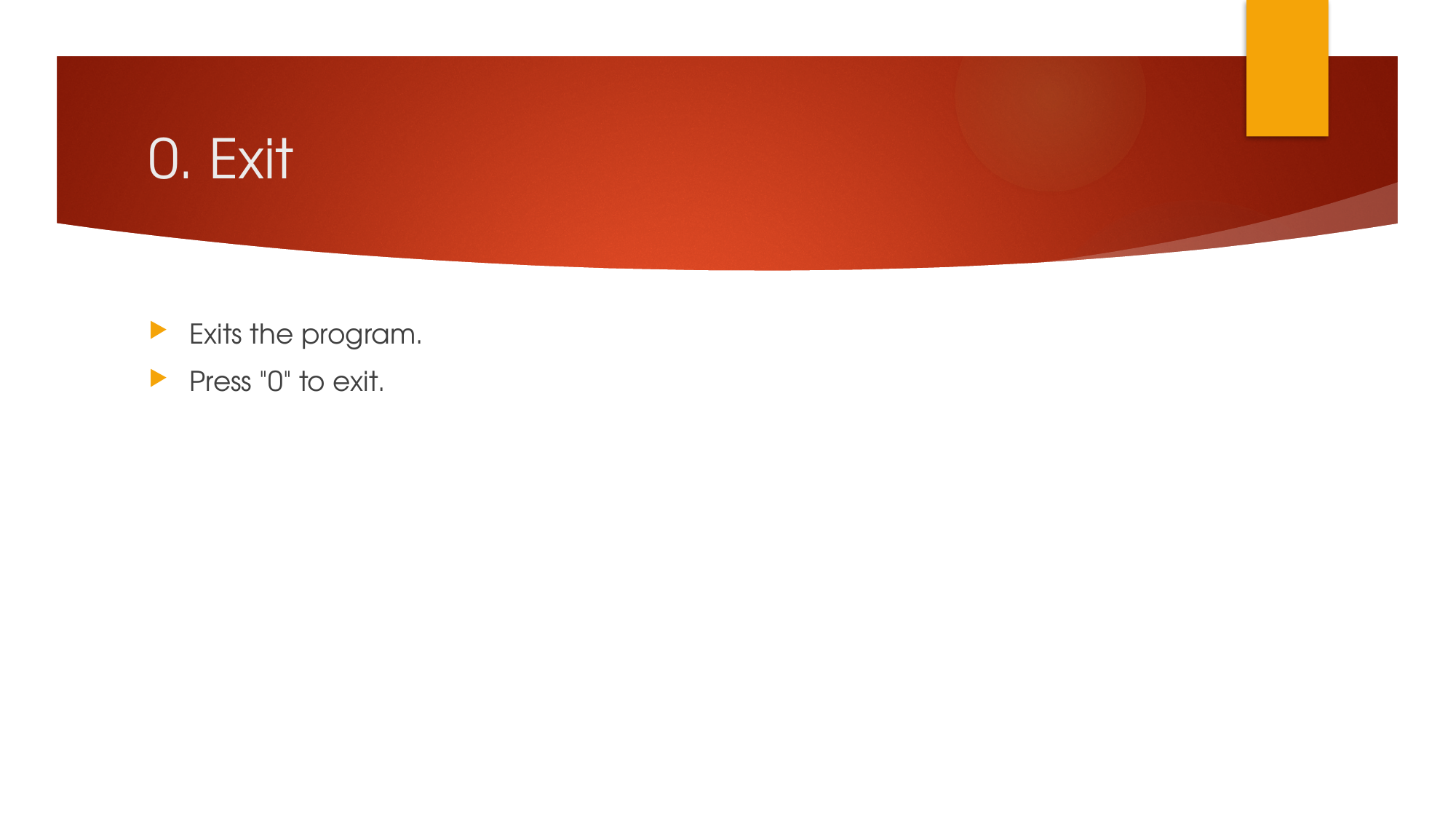

# 0. Exit
Exits the program.
Press "0" to exit.